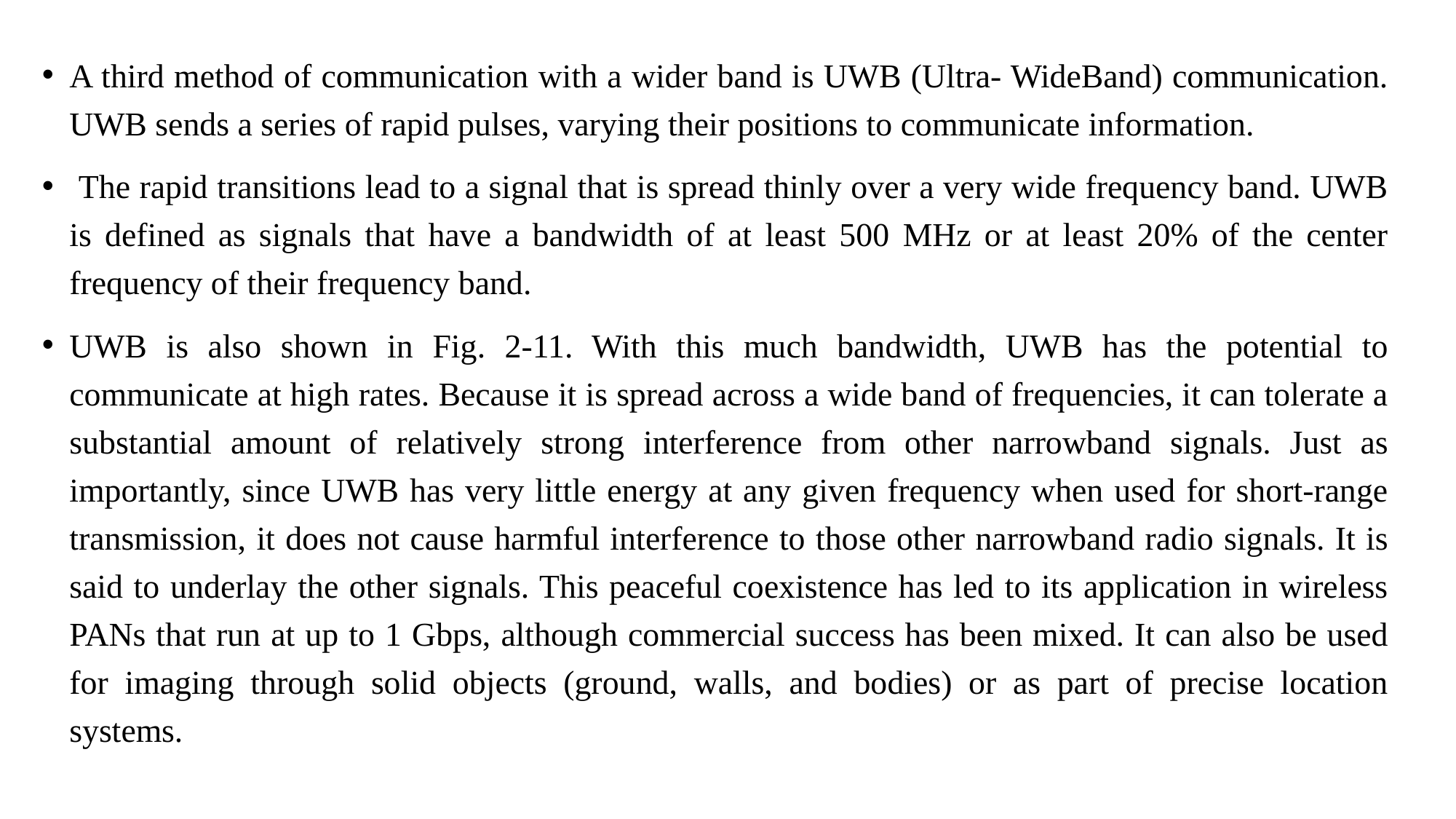

A third method of communication with a wider band is UWB (Ultra- WideBand) communication. UWB sends a series of rapid pulses, varying their positions to communicate information.
 The rapid transitions lead to a signal that is spread thinly over a very wide frequency band. UWB is defined as signals that have a bandwidth of at least 500 MHz or at least 20% of the center frequency of their frequency band.
UWB is also shown in Fig. 2-11. With this much bandwidth, UWB has the potential to communicate at high rates. Because it is spread across a wide band of frequencies, it can tolerate a substantial amount of relatively strong interference from other narrowband signals. Just as importantly, since UWB has very little energy at any given frequency when used for short-range transmission, it does not cause harmful interference to those other narrowband radio signals. It is said to underlay the other signals. This peaceful coexistence has led to its application in wireless PANs that run at up to 1 Gbps, although commercial success has been mixed. It can also be used for imaging through solid objects (ground, walls, and bodies) or as part of precise location systems.